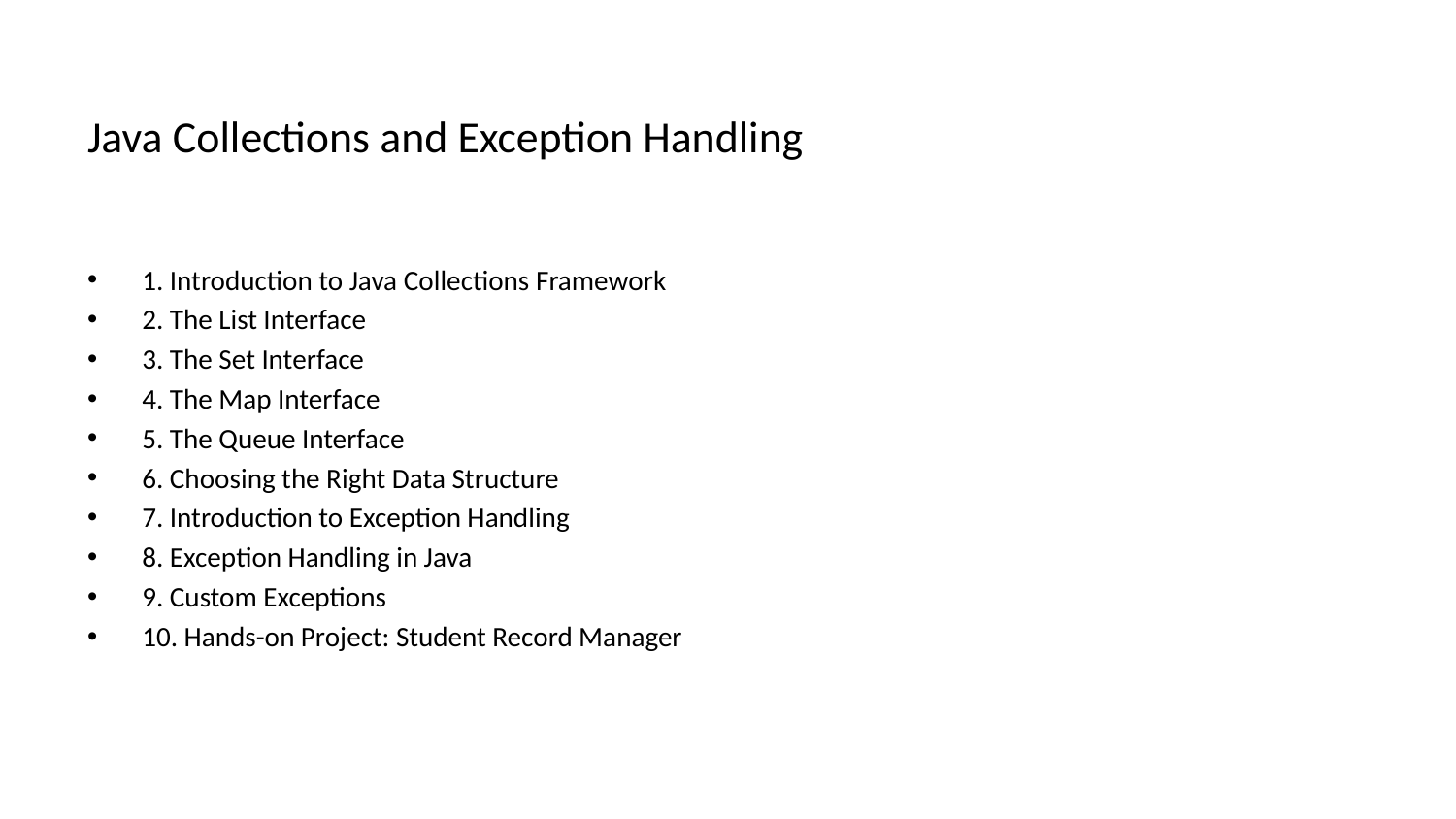

# Java Collections and Exception Handling
1. Introduction to Java Collections Framework
2. The List Interface
3. The Set Interface
4. The Map Interface
5. The Queue Interface
6. Choosing the Right Data Structure
7. Introduction to Exception Handling
8. Exception Handling in Java
9. Custom Exceptions
10. Hands-on Project: Student Record Manager